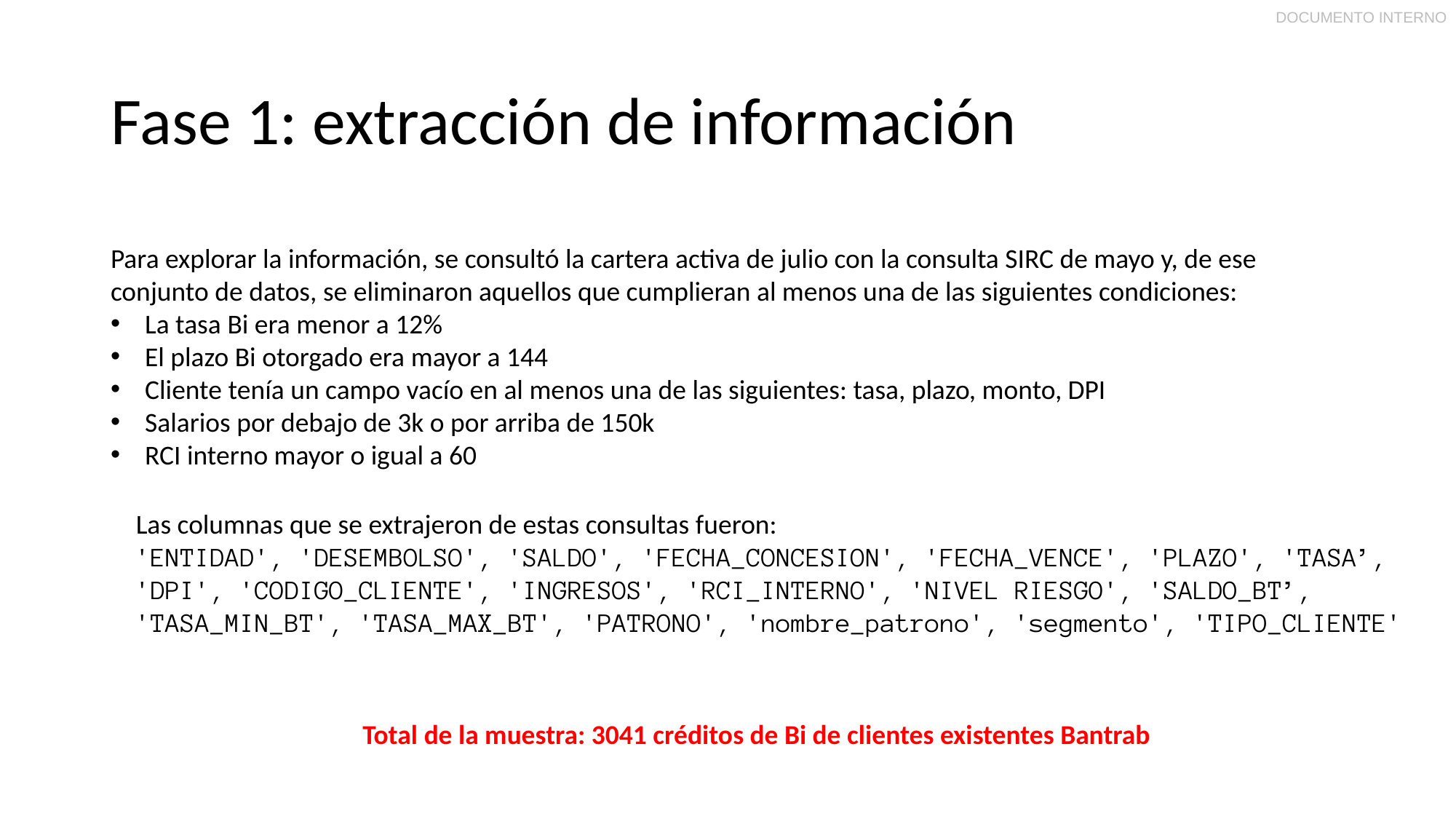

# Fase 1: extracción de información
Para explorar la información, se consultó la cartera activa de julio con la consulta SIRC de mayo y, de ese conjunto de datos, se eliminaron aquellos que cumplieran al menos una de las siguientes condiciones:
La tasa Bi era menor a 12%
El plazo Bi otorgado era mayor a 144
Cliente tenía un campo vacío en al menos una de las siguientes: tasa, plazo, monto, DPI
Salarios por debajo de 3k o por arriba de 150k
RCI interno mayor o igual a 60
Las columnas que se extrajeron de estas consultas fueron:
'ENTIDAD', 'DESEMBOLSO', 'SALDO', 'FECHA_CONCESION', 'FECHA_VENCE', 'PLAZO', 'TASA’,
'DPI', 'CODIGO_CLIENTE', 'INGRESOS', 'RCI_INTERNO', 'NIVEL RIESGO', 'SALDO_BT’,
'TASA_MIN_BT', 'TASA_MAX_BT', 'PATRONO', 'nombre_patrono', 'segmento', 'TIPO_CLIENTE'
Total de la muestra: 3041 créditos de Bi de clientes existentes Bantrab